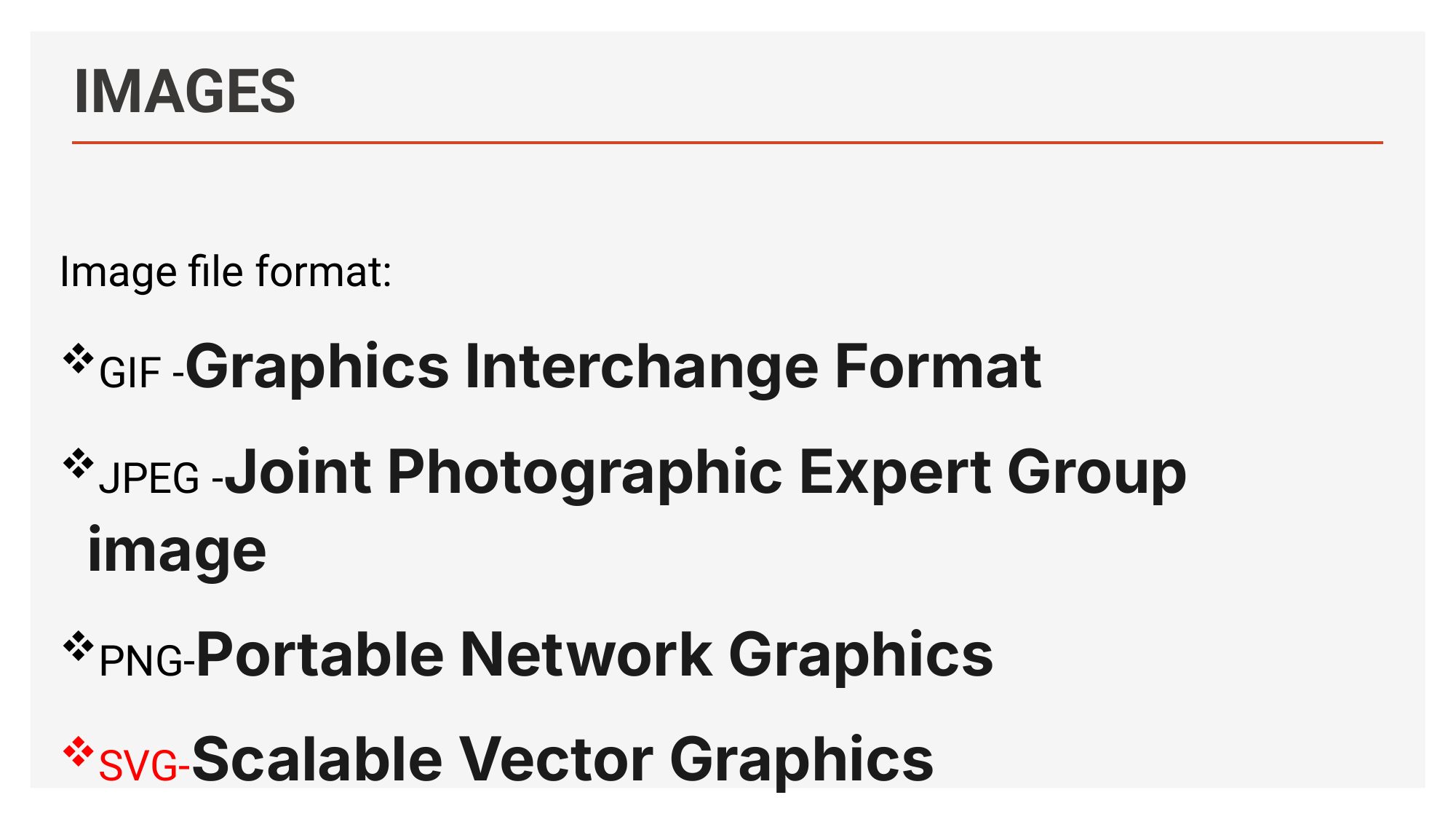

# IMAGES

Image file format:
GIF -Graphics Interchange Format
JPEG -Joint Photographic Expert Group image
PNG-Portable Network Graphics
SVG-Scalable Vector Graphics